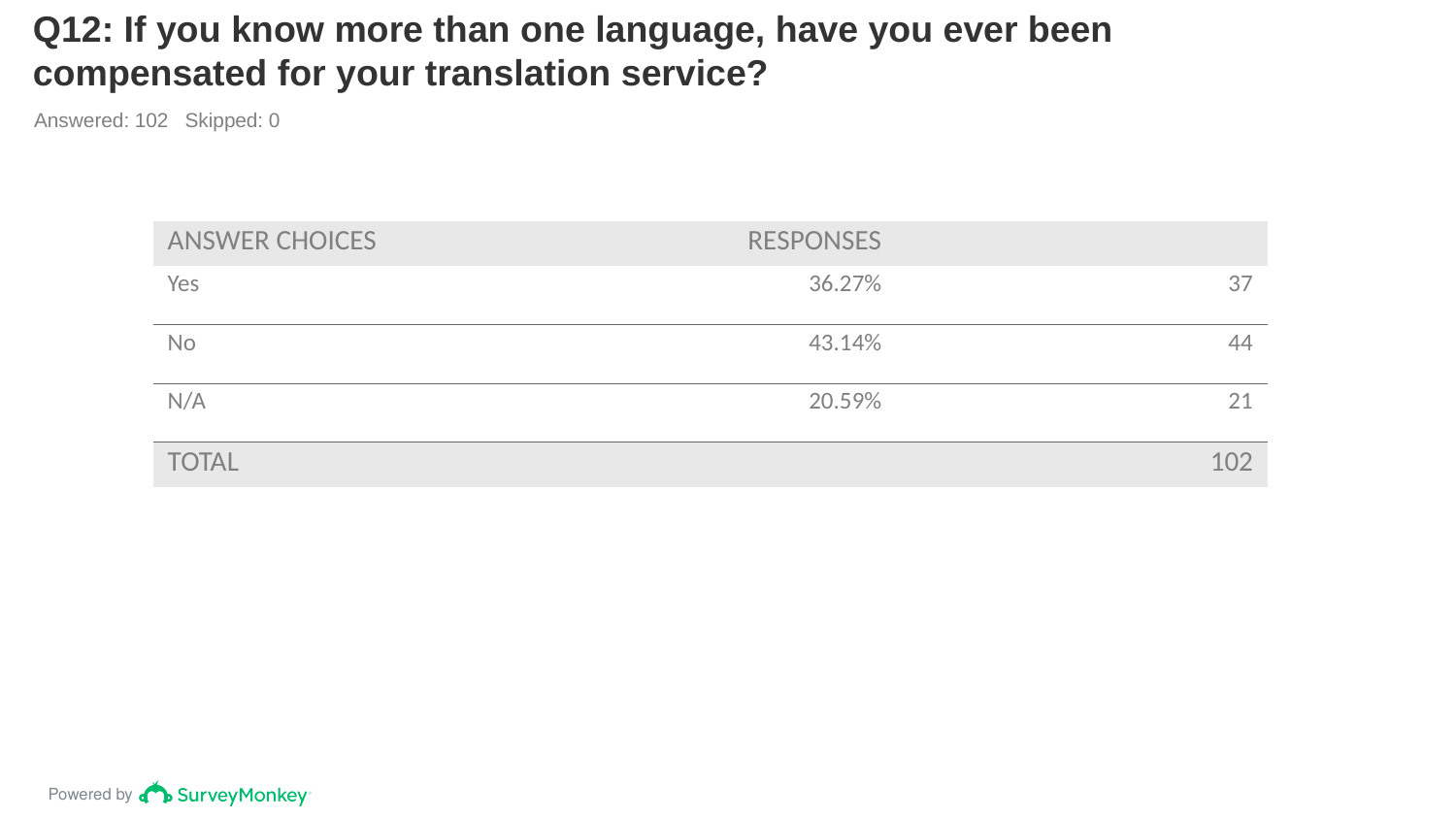

# Q12: If you know more than one language, have you ever been compensated for your translation service?
Answered: 102   Skipped: 0
| ANSWER CHOICES | RESPONSES |  |
| --- | --- | --- |
| Yes | 36.27% | 37 |
| No | 43.14% | 44 |
| N/A | 20.59% | 21 |
| TOTAL |  | 102 |